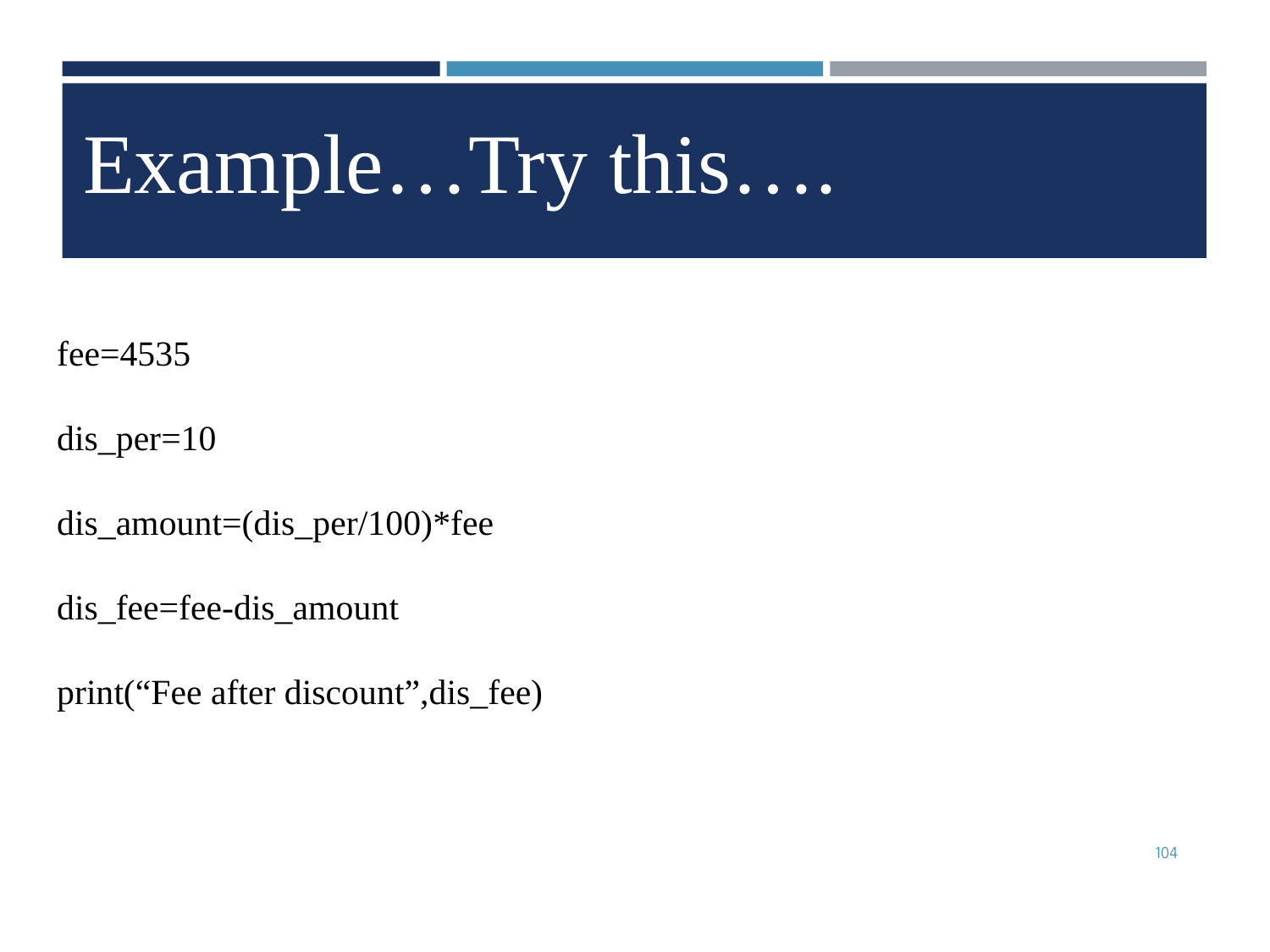

Example…Try this….
fee=4535
dis_per=10
dis_amount=(dis_per/100)*fee
dis_fee=fee-dis_amount
print(“Fee after discount”,dis_fee)

104